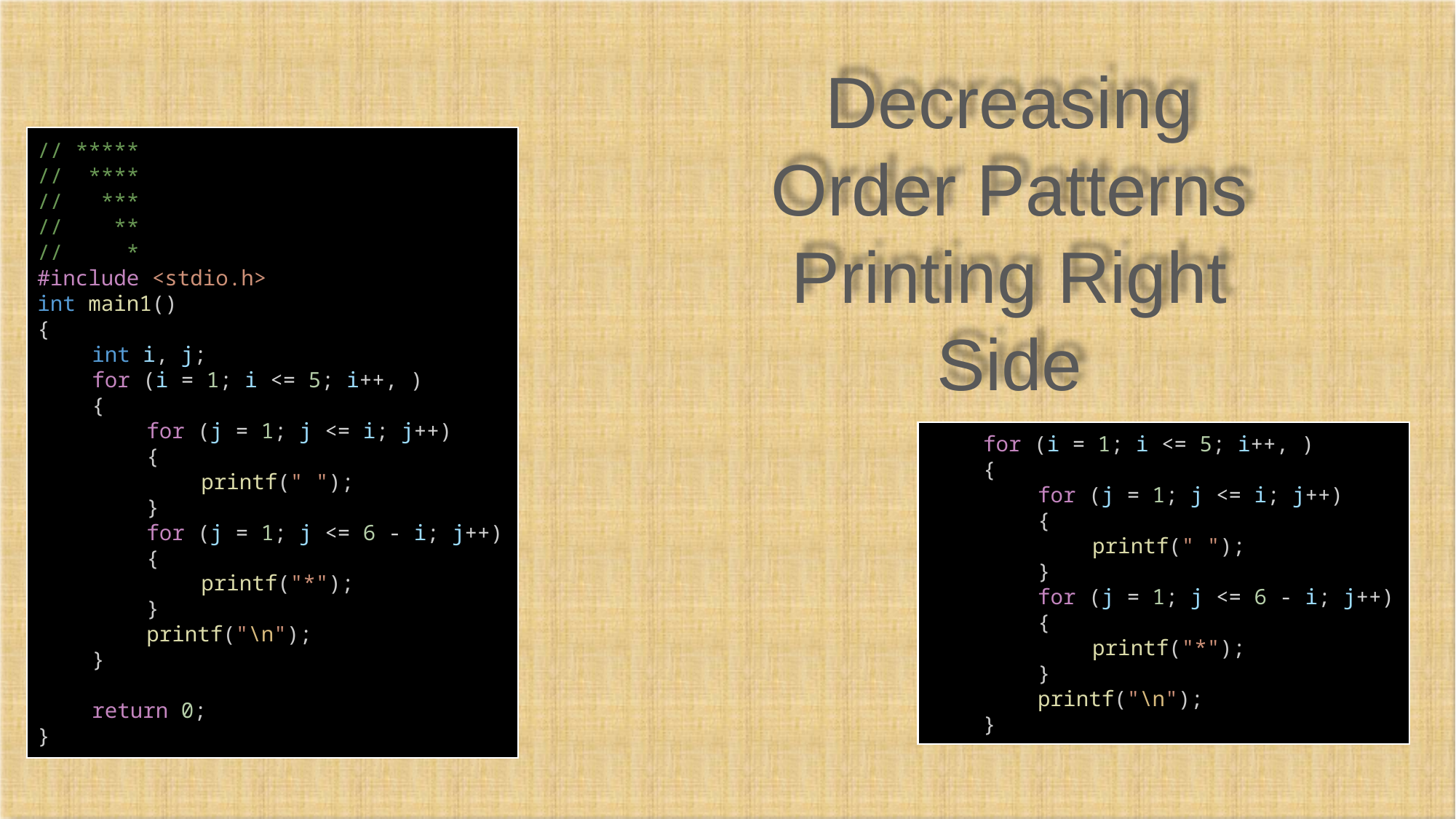

Decreasing Order Patterns Printing Right Side
// *****
//  ****
//   ***
//    **
//     *
#include <stdio.h>
int main1()
{
int i, j;
for (i = 1; i <= 5; i++, )
{
for (j = 1; j <= i; j++)
{
printf(" ");
}
for (j = 1; j <= 6 - i; j++)
{
printf("*");
}
printf("\n");
}
return 0;
}
for (i = 1; i <= 5; i++, )
{
for (j = 1; j <= i; j++)
{
printf(" ");
}
for (j = 1; j <= 6 - i; j++)
{
printf("*");
}
printf("\n");
}